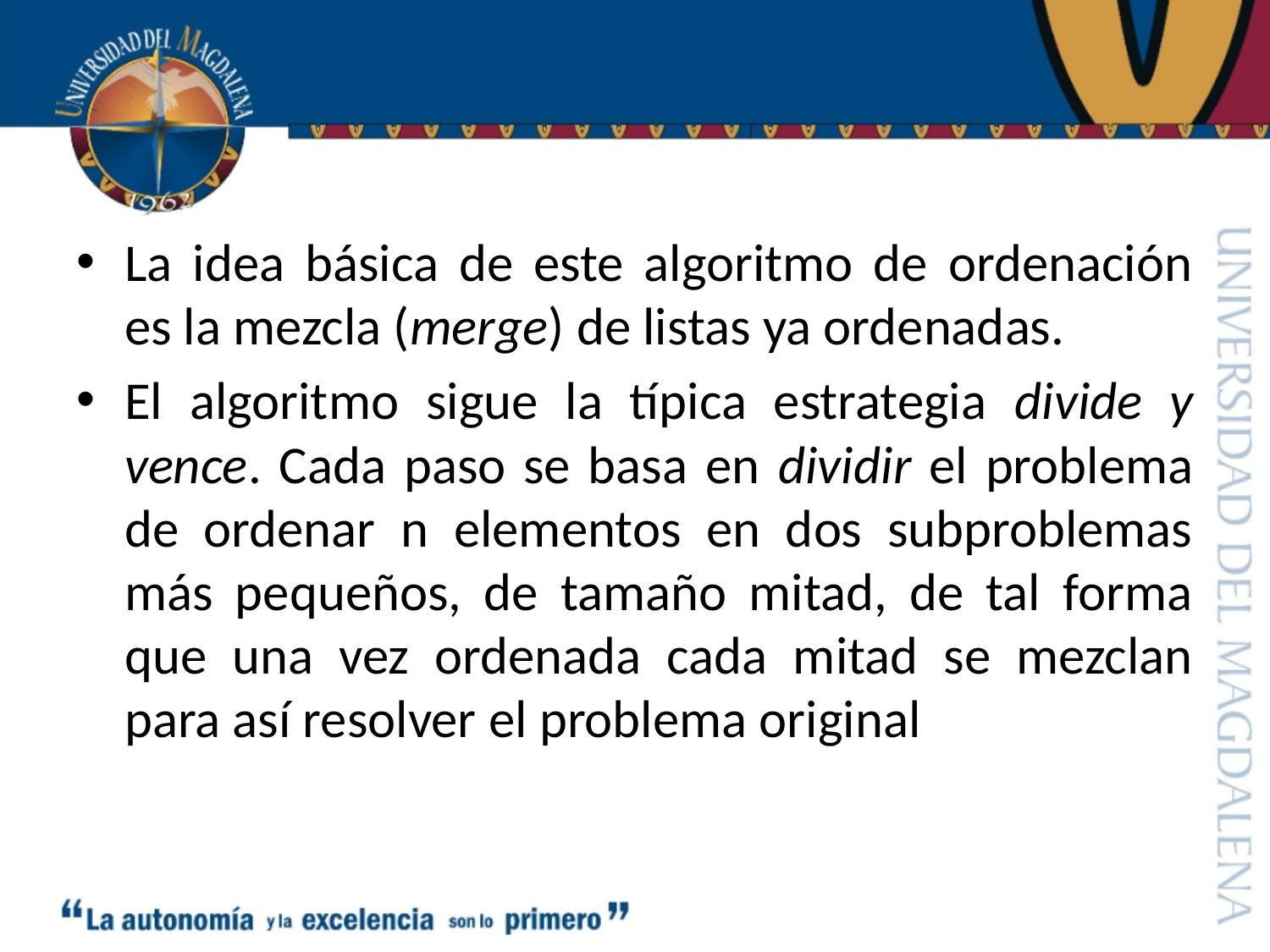

#
La idea básica de este algoritmo de ordenación es la mezcla (merge) de listas ya ordenadas.
El algoritmo sigue la típica estrategia divide y vence. Cada paso se basa en dividir el problema de ordenar n elementos en dos subproblemas más pequeños, de tamaño mitad, de tal forma que una vez ordenada cada mitad se mezclan para así resolver el problema original